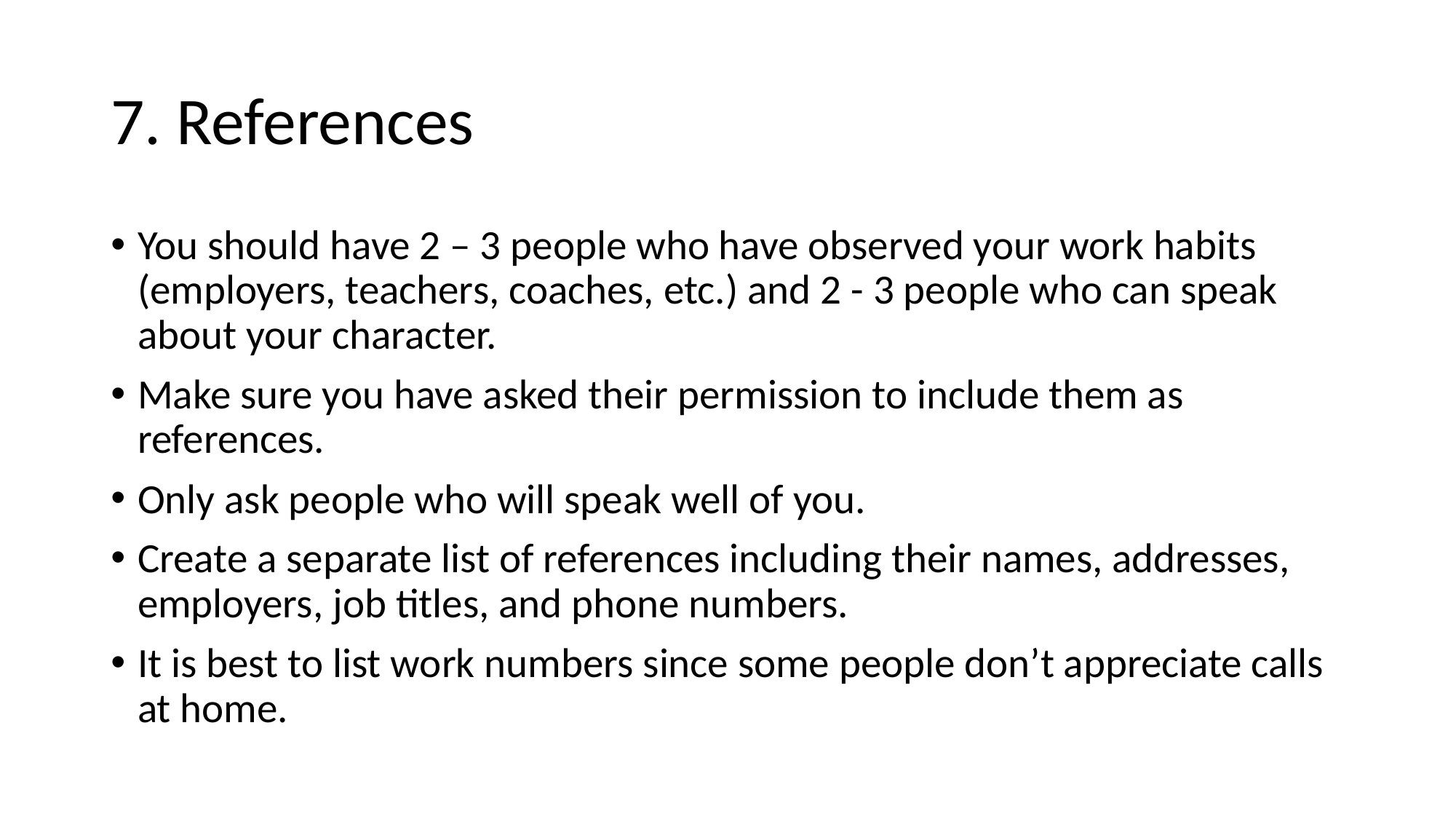

# 7. References
You should have 2 – 3 people who have observed your work habits (employers, teachers, coaches, etc.) and 2 - 3 people who can speak about your character.
Make sure you have asked their permission to include them as references.
Only ask people who will speak well of you.
Create a separate list of references including their names, addresses, employers, job titles, and phone numbers.
It is best to list work numbers since some people don’t appreciate calls at home.